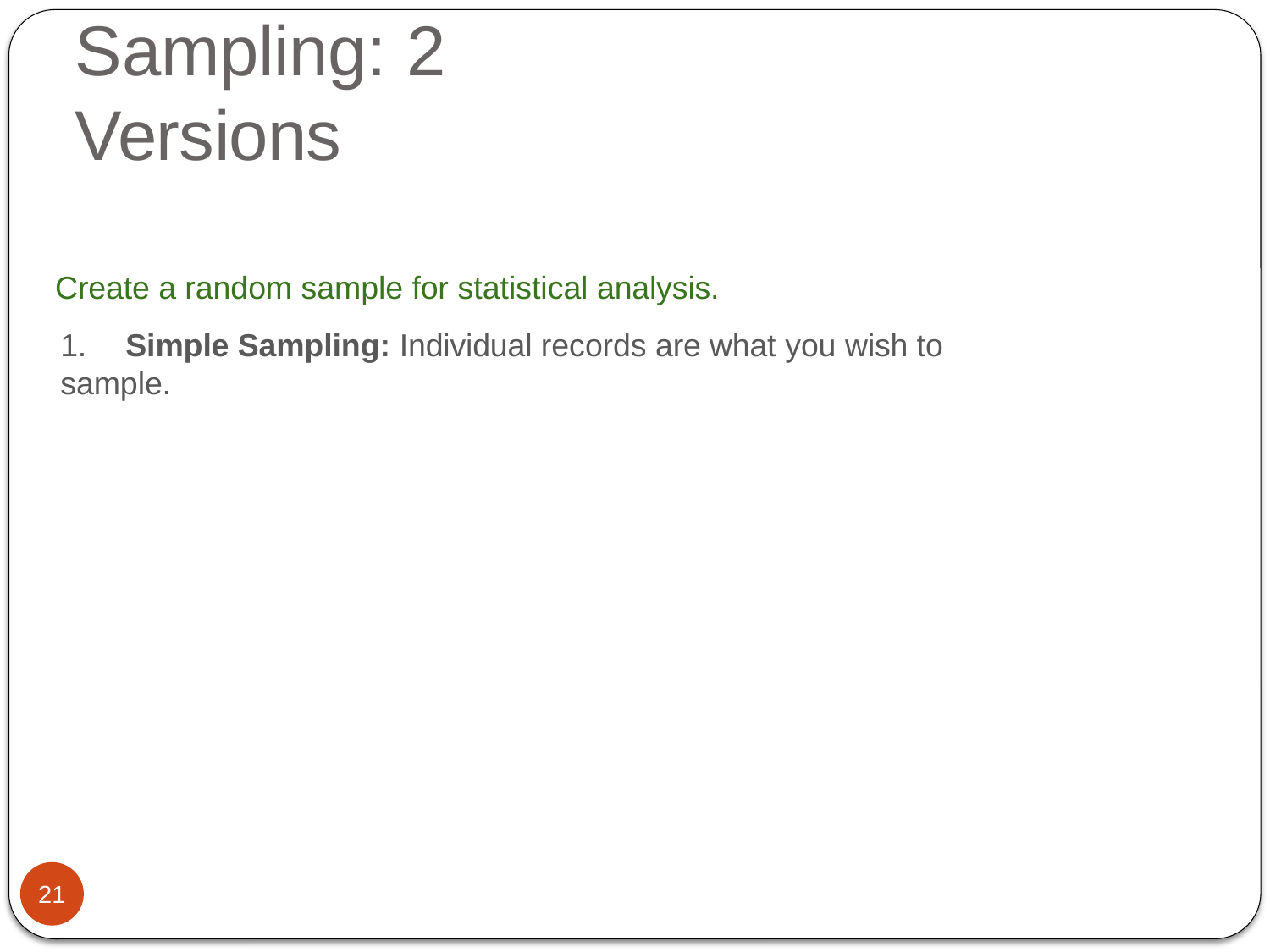

# Sampling: 2 Versions
Create a random sample for statistical analysis.
1.	Simple Sampling: Individual records are what you wish to sample.
21